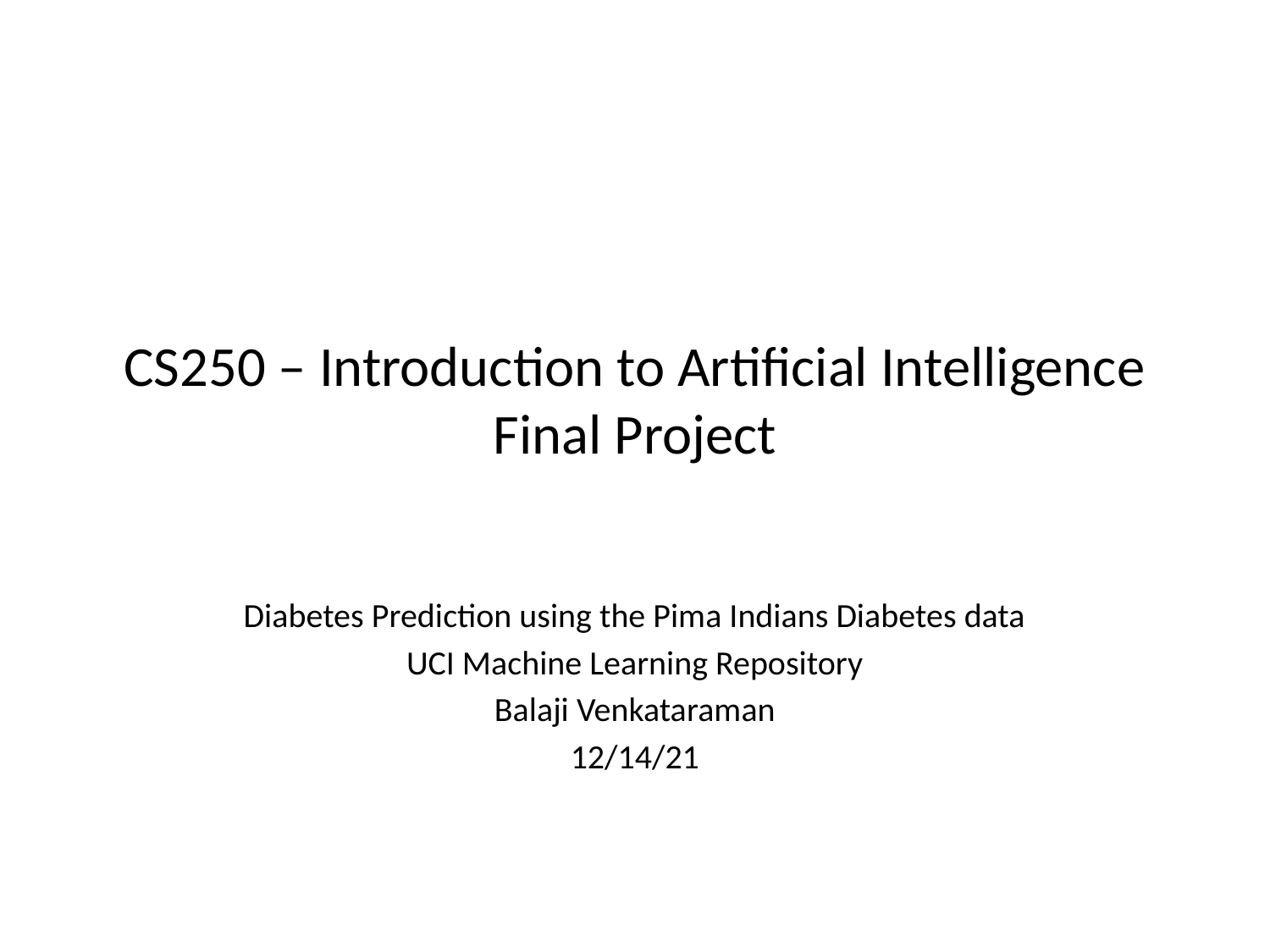

# CS250 – Introduction to Artificial Intelligence Final Project

Diabetes Prediction using the Pima Indians Diabetes data
UCI Machine Learning Repository
Balaji Venkataraman
12/14/21